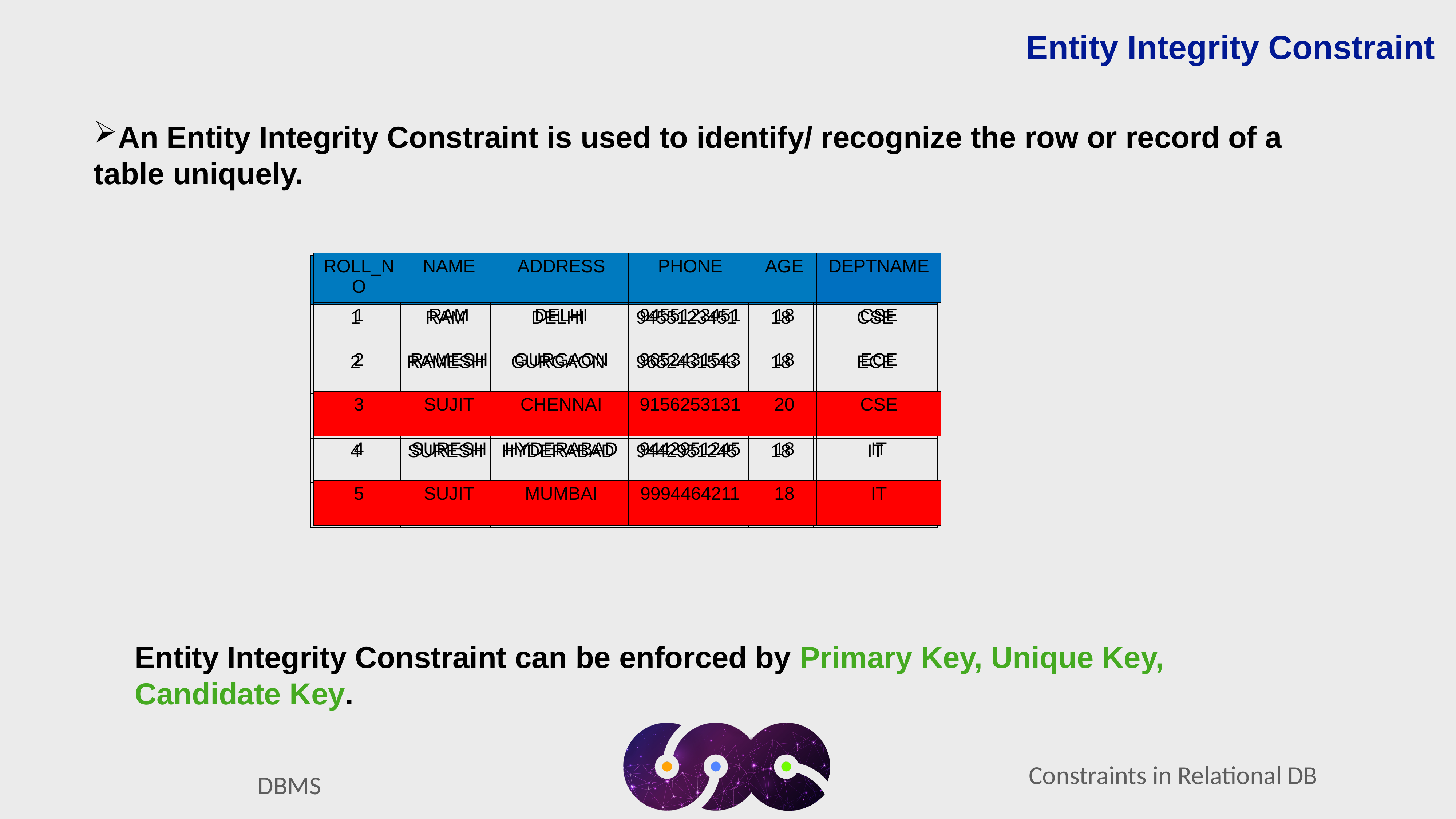

Entity Integrity Constraint

An Entity Integrity Constraint is used to identify/ recognize the row or record of a table uniquely.

| ROLL\_NO | NAME | ADDRESS | PHONE | AGE | DEPTNAME |
| --- | --- | --- | --- | --- | --- |
| 1 | RAM | DELHI | 9455123451 | 18 | CSE |
| 2 | RAMESH | GURGAON | 9652431543 | 18 | ECE |
| 3 | SUJIT | CHENNAI | 9156253131 | 20 | CSE |
| 4 | SURESH | HYDERABAD | 9442951245 | 18 | IT |
| 5 | SUJIT | MUMBAI | 9994464211 | 18 | IT |
| ROLL\_NO | NAME | ADDRESS | PHONE | AGE | DEPTNAME |
| --- | --- | --- | --- | --- | --- |
| 1 | RAM | DELHI | 9455123451 | 18 | CSE |
| 2 | RAMESH | GURGAON | 9652431543 | 18 | ECE |
| 3 | SUJIT | CHENNAI | 9156253131 | 20 | CSE |
| 4 | SURESH | HYDERABAD | 9442951245 | 18 | IT |
| 5 | SUJIT | MUMBAI | 9994464211 | 18 | IT |
Entity Integrity Constraint can be enforced by Primary Key, Unique Key, Candidate Key.
Constraints in Relational DB